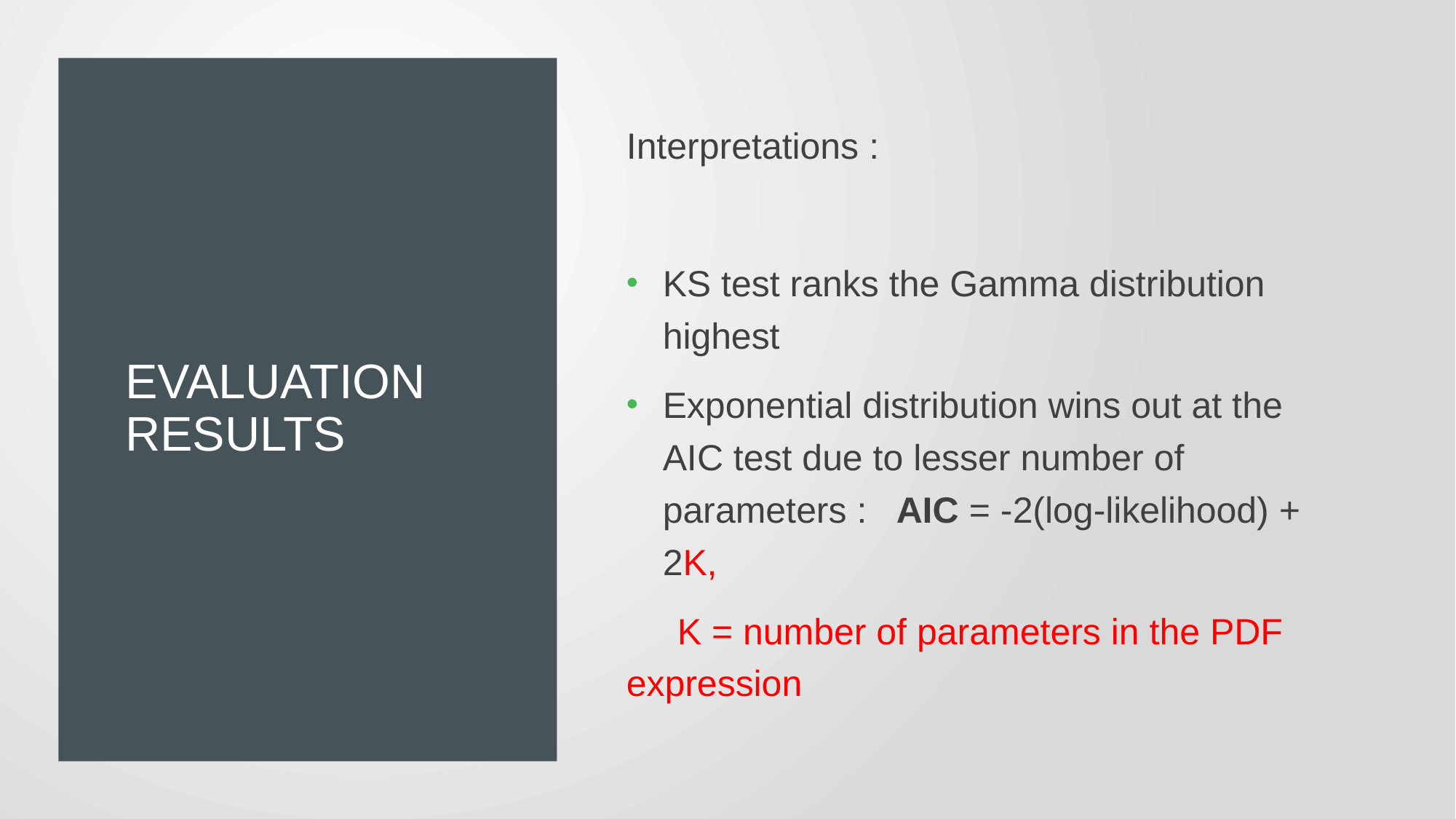

# EVALUATION RESULTS
Interpretations :

KS test ranks the Gamma distribution highest
Exponential distribution wins out at the AIC test due to lesser number of parameters :   AIC = -2(log-likelihood) + 2K,
     K = number of parameters in the PDF expression